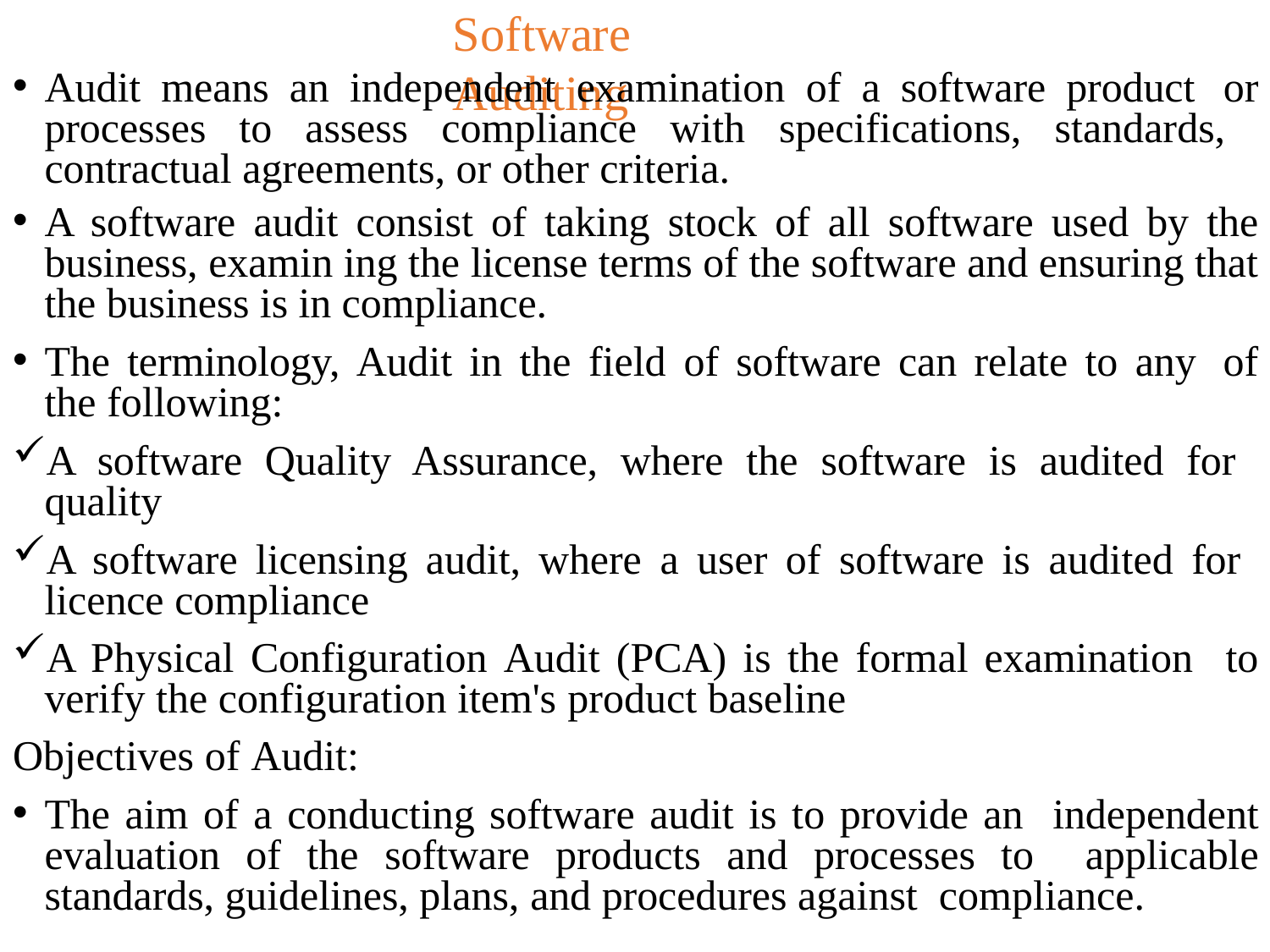

# Software Auditing
Audit means an independent examination of a software product  or processes to assess compliance with specifications, standards,  contractual agreements, or other criteria.
A software audit consist of taking stock of all software used by the business, examin ing the license terms of the software and ensuring that the business is in compliance.
The terminology, Audit in the field of software can relate to any  of the following:
A software Quality Assurance, where the software is audited for  quality
A software licensing audit, where a user of software is audited for  licence compliance
A Physical Configuration Audit (PCA) is the formal examination  to verify the configuration item's product baseline
Objectives of Audit:
The aim of a conducting software audit is to provide an  independent evaluation of the software products and processes to  applicable standards, guidelines, plans, and procedures against  compliance.